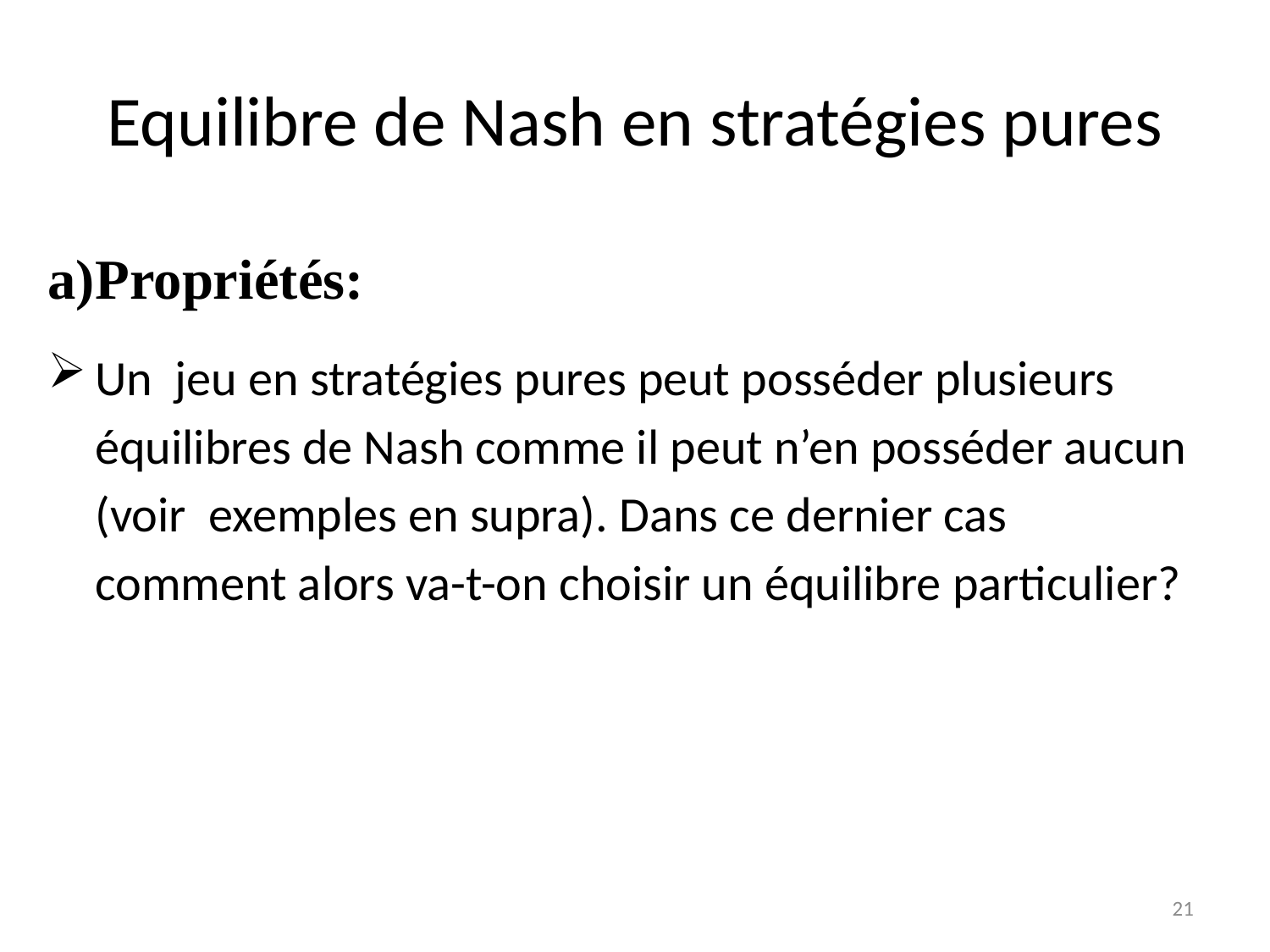

# Equilibre de Nash en stratégies pures
Propriétés:
Un  jeu en stratégies pures peut posséder plusieurs équilibres de Nash comme il peut n’en posséder aucun (voir  exemples en supra). Dans ce dernier cas comment alors va-t-on choisir un équilibre particulier?

21